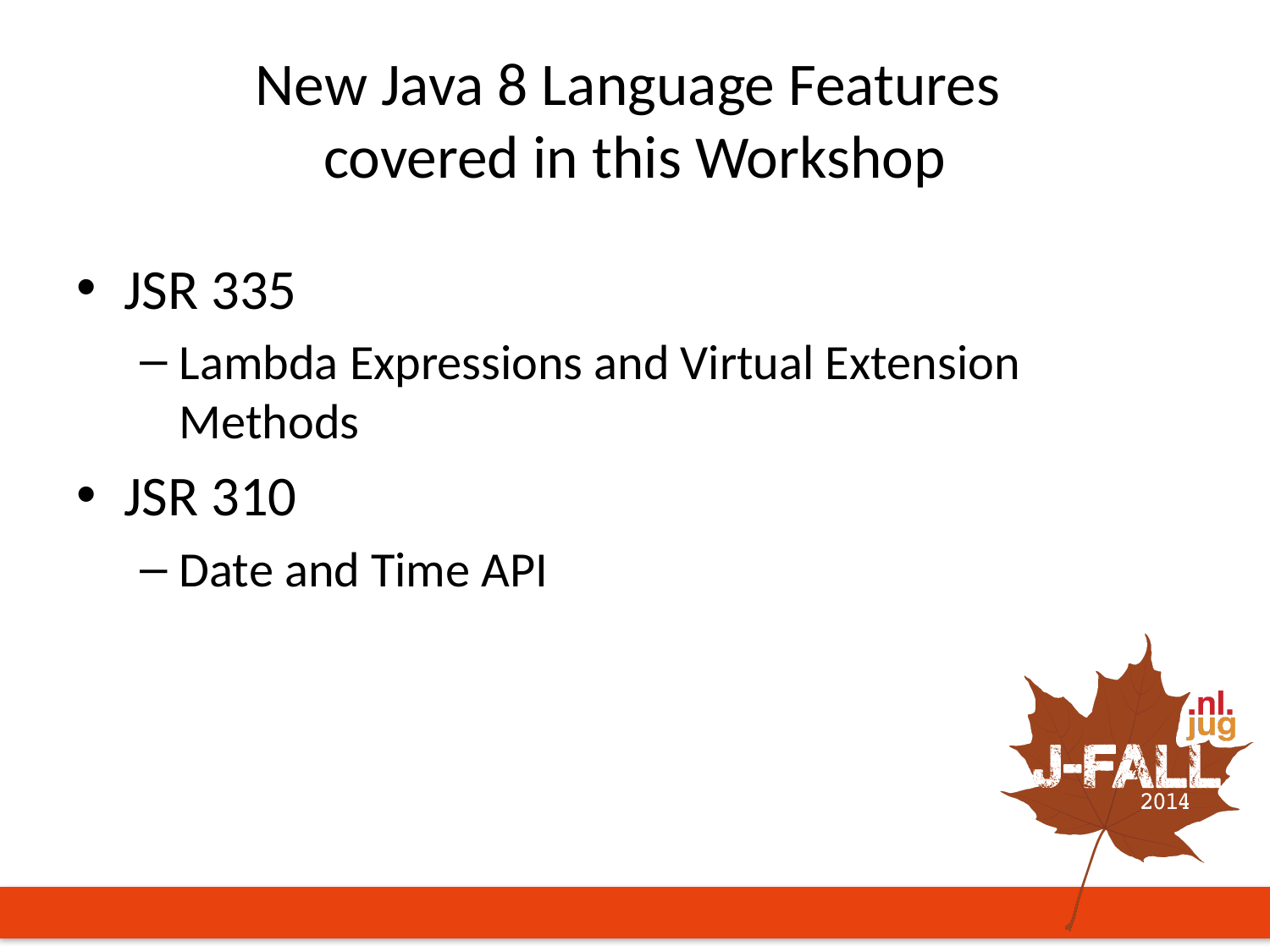

# New Java 8 Language Features covered in this Workshop
JSR 335
Lambda Expressions and Virtual Extension Methods
JSR 310
Date and Time API